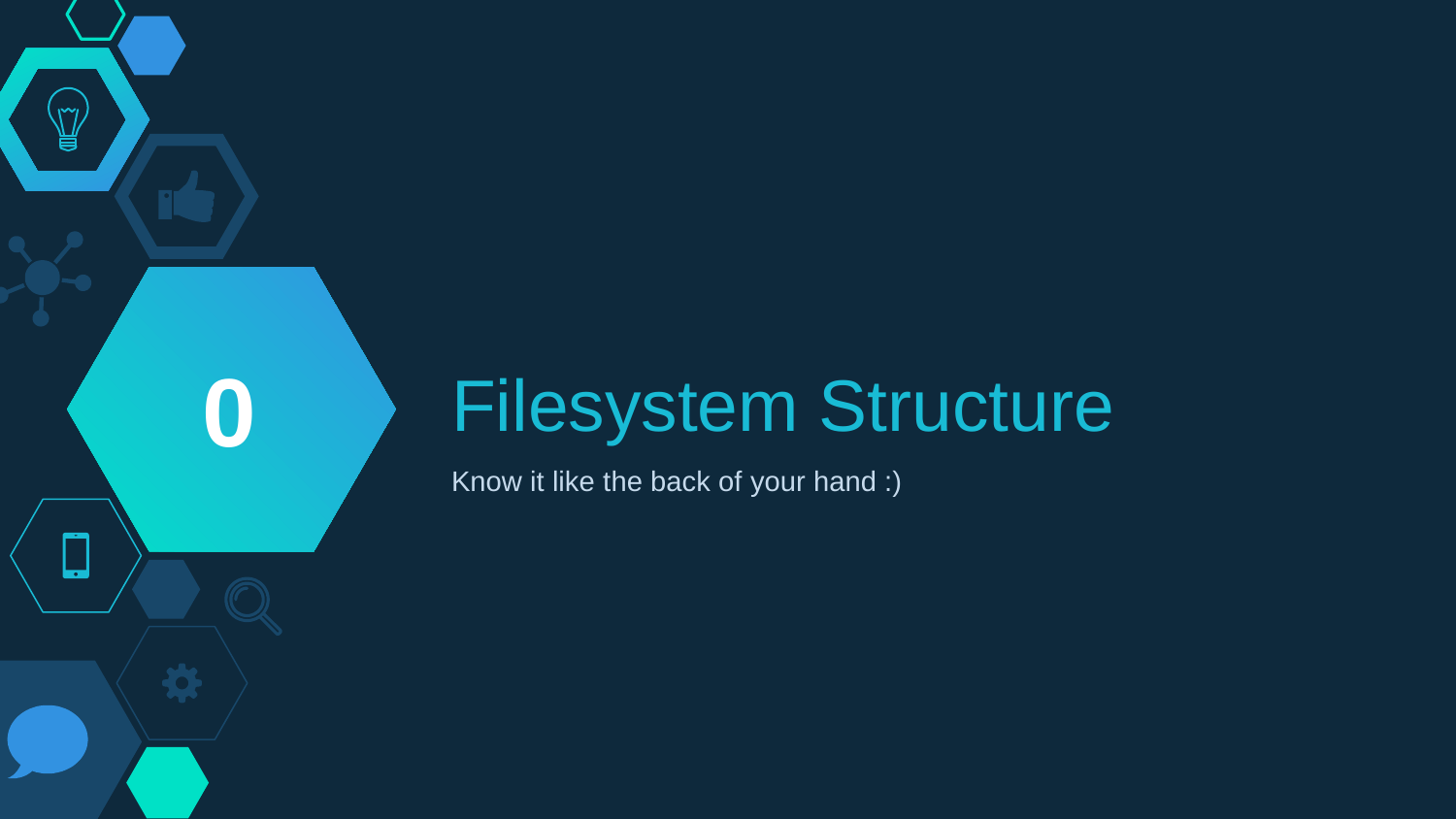

0
# Filesystem Structure
Know it like the back of your hand :)